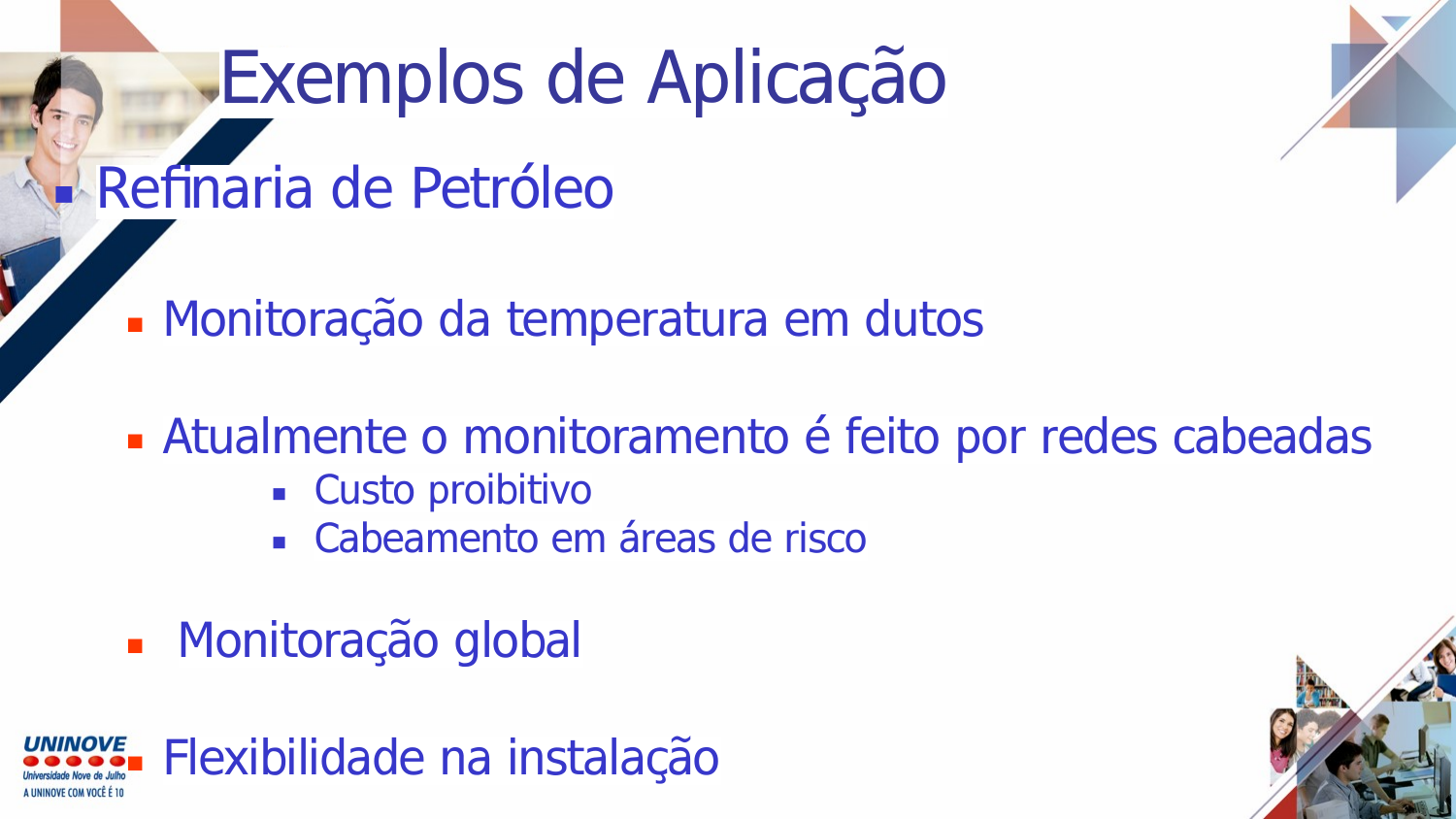

Exemplos de Aplicação
Refinaria de Petróleo

Monitoração da temperatura em dutos

Atualmente o monitoramento é feito por redes cabeadas
Custo proibitivo
Cabeamento em áreas de risco

Monitoração global

Flexibilidade na instalação